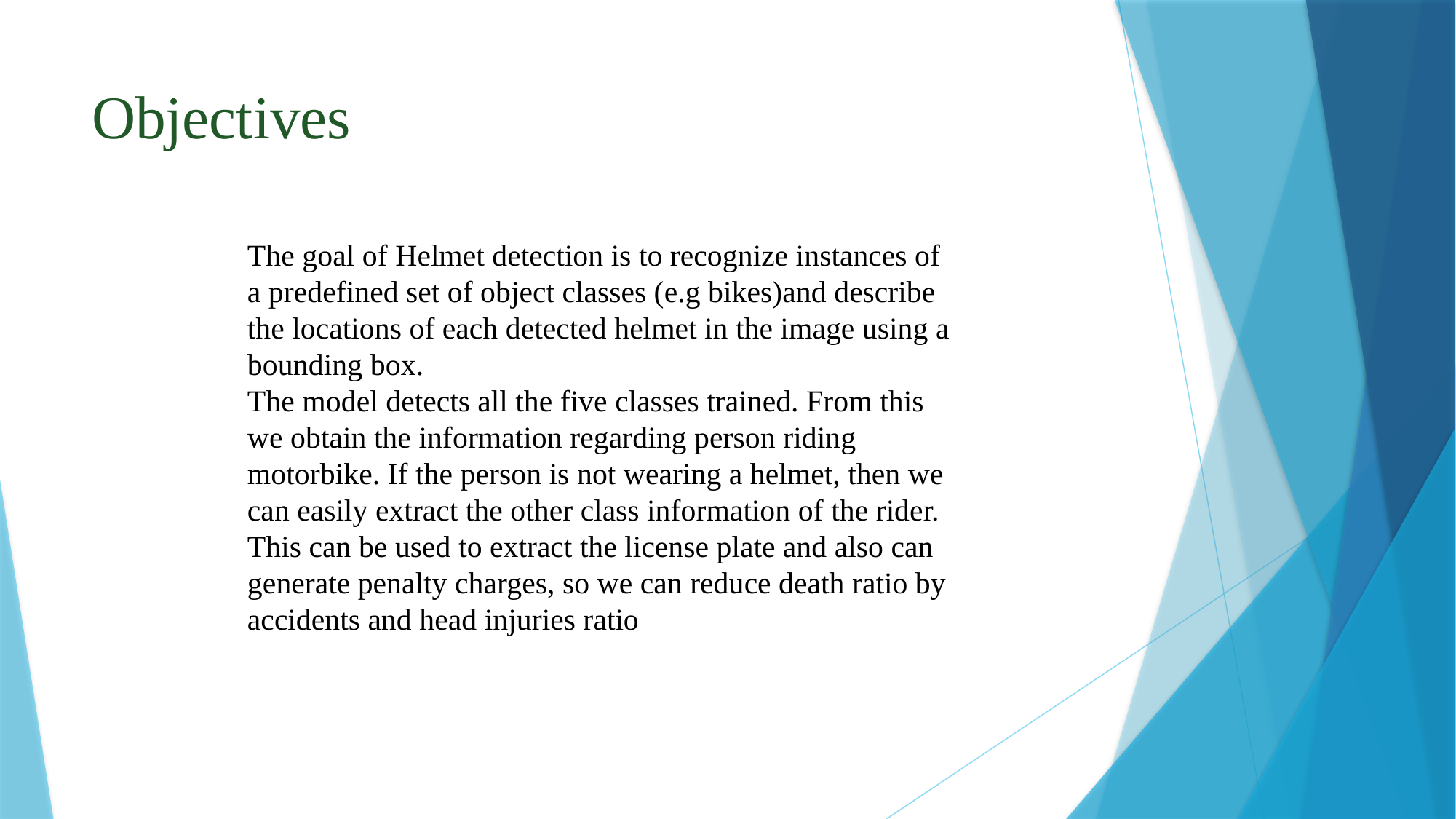

# Objectives
The goal of Helmet detection is to recognize instances of a predefined set of object classes (e.g bikes)and describe the locations of each detected helmet in the image using a bounding box.
The model detects all the five classes trained. From this we obtain the information regarding person riding motorbike. If the person is not wearing a helmet, then we can easily extract the other class information of the rider. This can be used to extract the license plate and also can generate penalty charges, so we can reduce death ratio by accidents and head injuries ratio